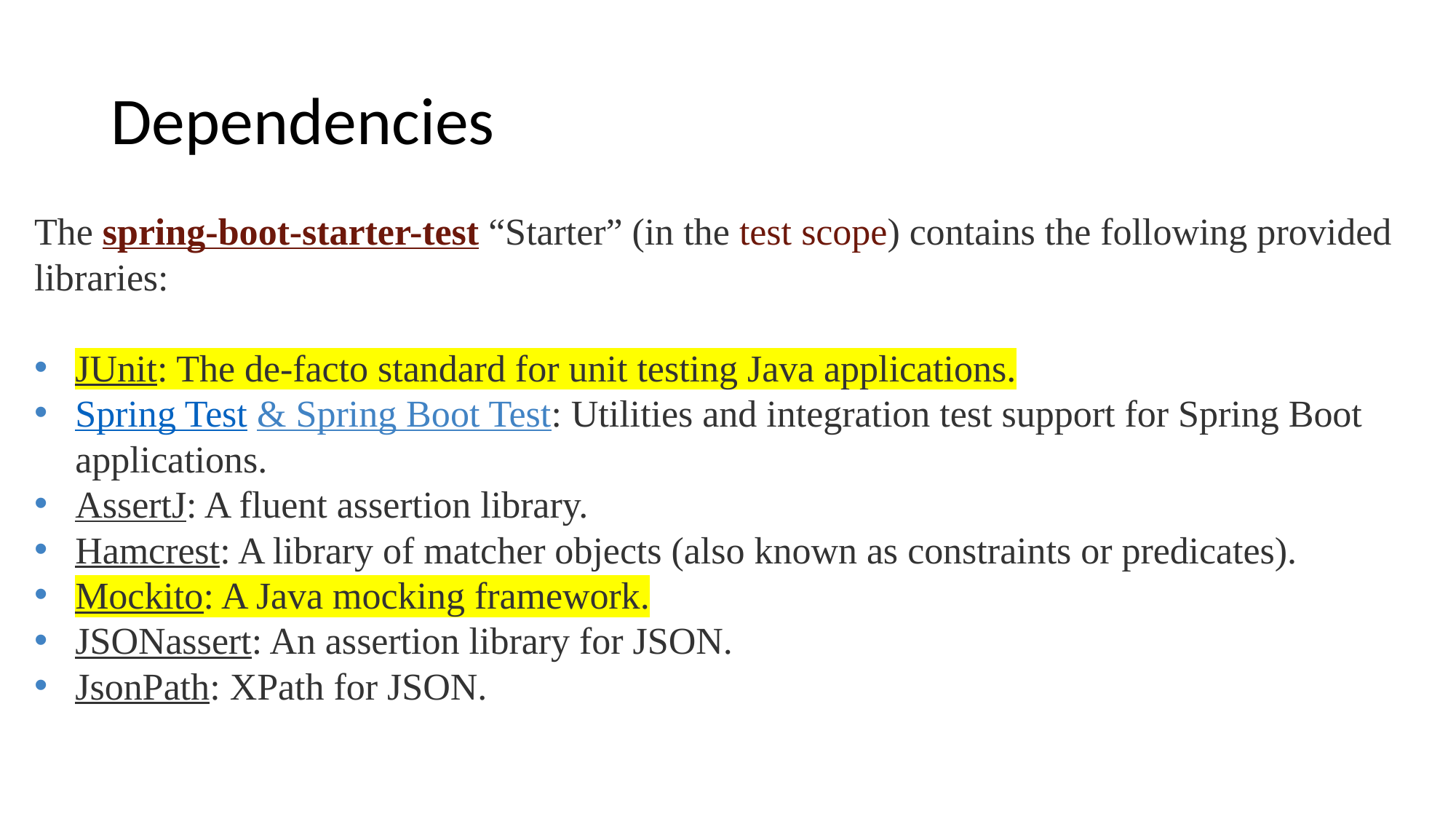

# Dependencies
The spring-boot-starter-test “Starter” (in the test scope) contains the following provided libraries:

JUnit: The de-facto standard for unit testing Java applications.
Spring Test & Spring Boot Test: Utilities and integration test support for Spring Boot applications.
AssertJ: A fluent assertion library.
Hamcrest: A library of matcher objects (also known as constraints or predicates).
Mockito: A Java mocking framework.
JSONassert: An assertion library for JSON.
JsonPath: XPath for JSON.